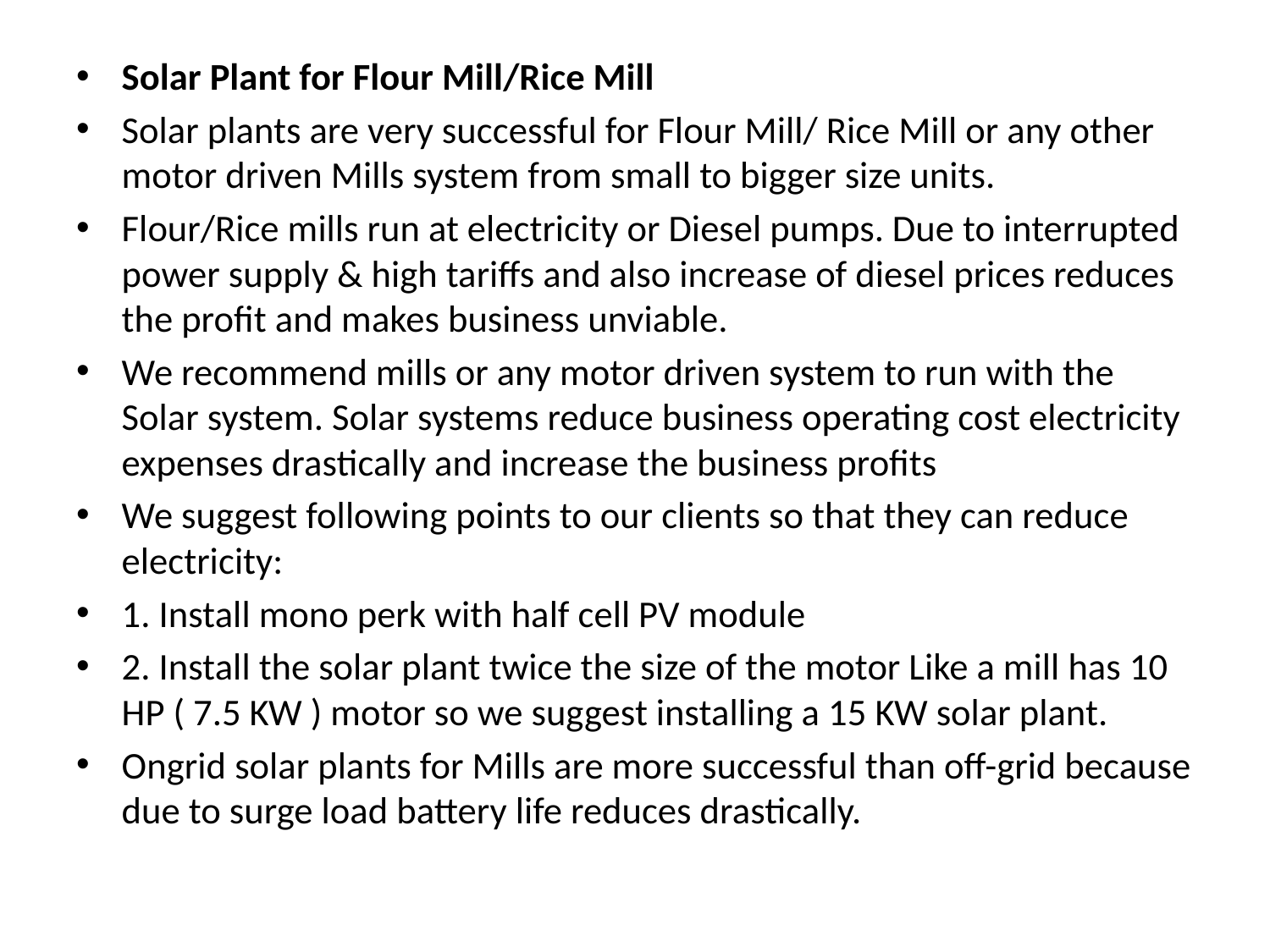

Solar Plant for Flour Mill/Rice Mill
Solar plants are very successful for Flour Mill/ Rice Mill or any other motor driven Mills system from small to bigger size units.
Flour/Rice mills run at electricity or Diesel pumps. Due to interrupted power supply & high tariffs and also increase of diesel prices reduces the profit and makes business unviable.
We recommend mills or any motor driven system to run with the Solar system. Solar systems reduce business operating cost electricity expenses drastically and increase the business profits
We suggest following points to our clients so that they can reduce electricity:
1. Install mono perk with half cell PV module
2. Install the solar plant twice the size of the motor Like a mill has 10 HP ( 7.5 KW ) motor so we suggest installing a 15 KW solar plant.
Ongrid solar plants for Mills are more successful than off-grid because due to surge load battery life reduces drastically.